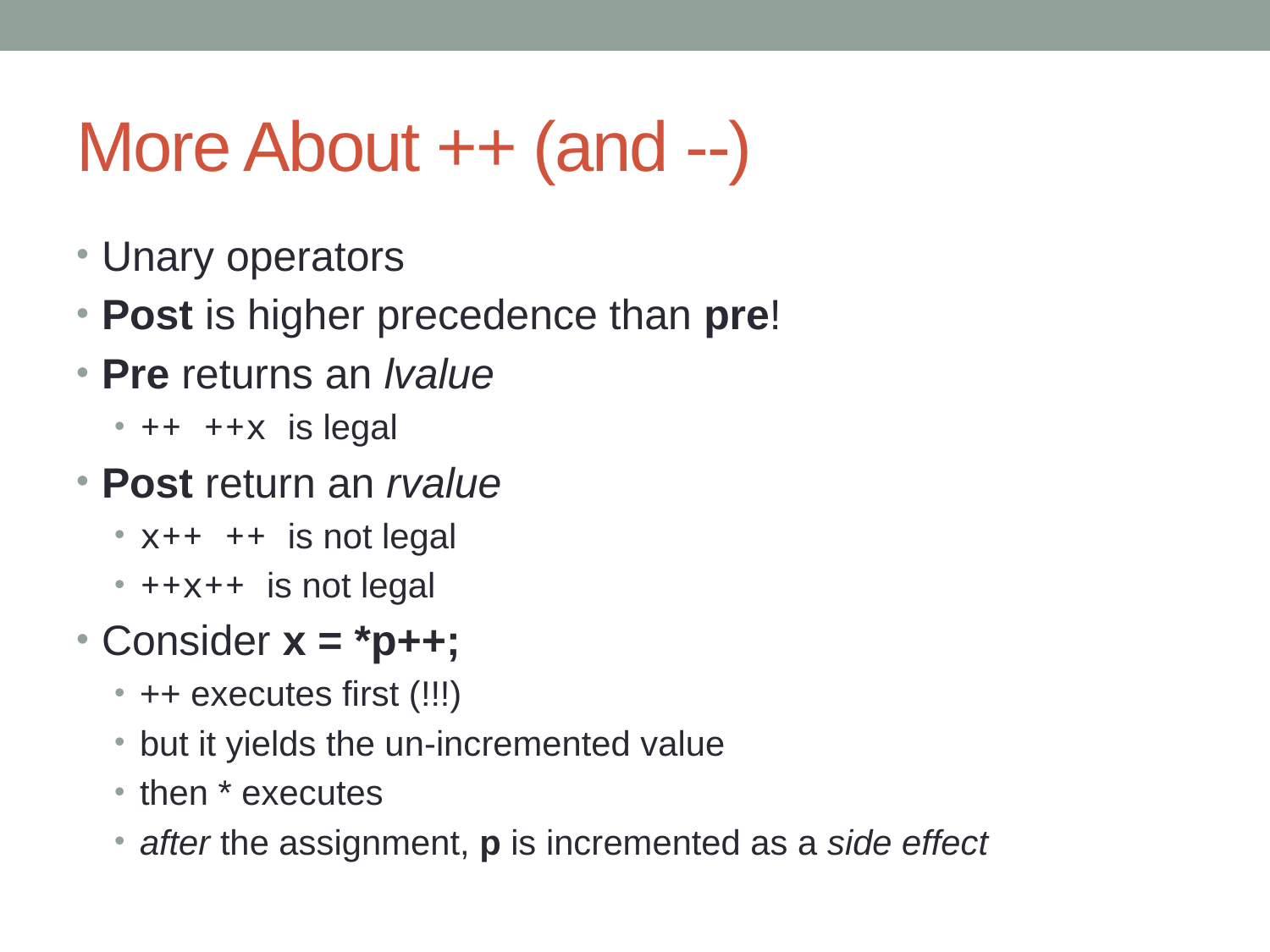

# More About ++ (and --)
Unary operators
Post is higher precedence than pre!
Pre returns an lvalue
++ ++x is legal
Post return an rvalue
x++ ++ is not legal
++x++ is not legal
Consider x = *p++;
++ executes first (!!!)
but it yields the un-incremented value
then * executes
after the assignment, p is incremented as a side effect